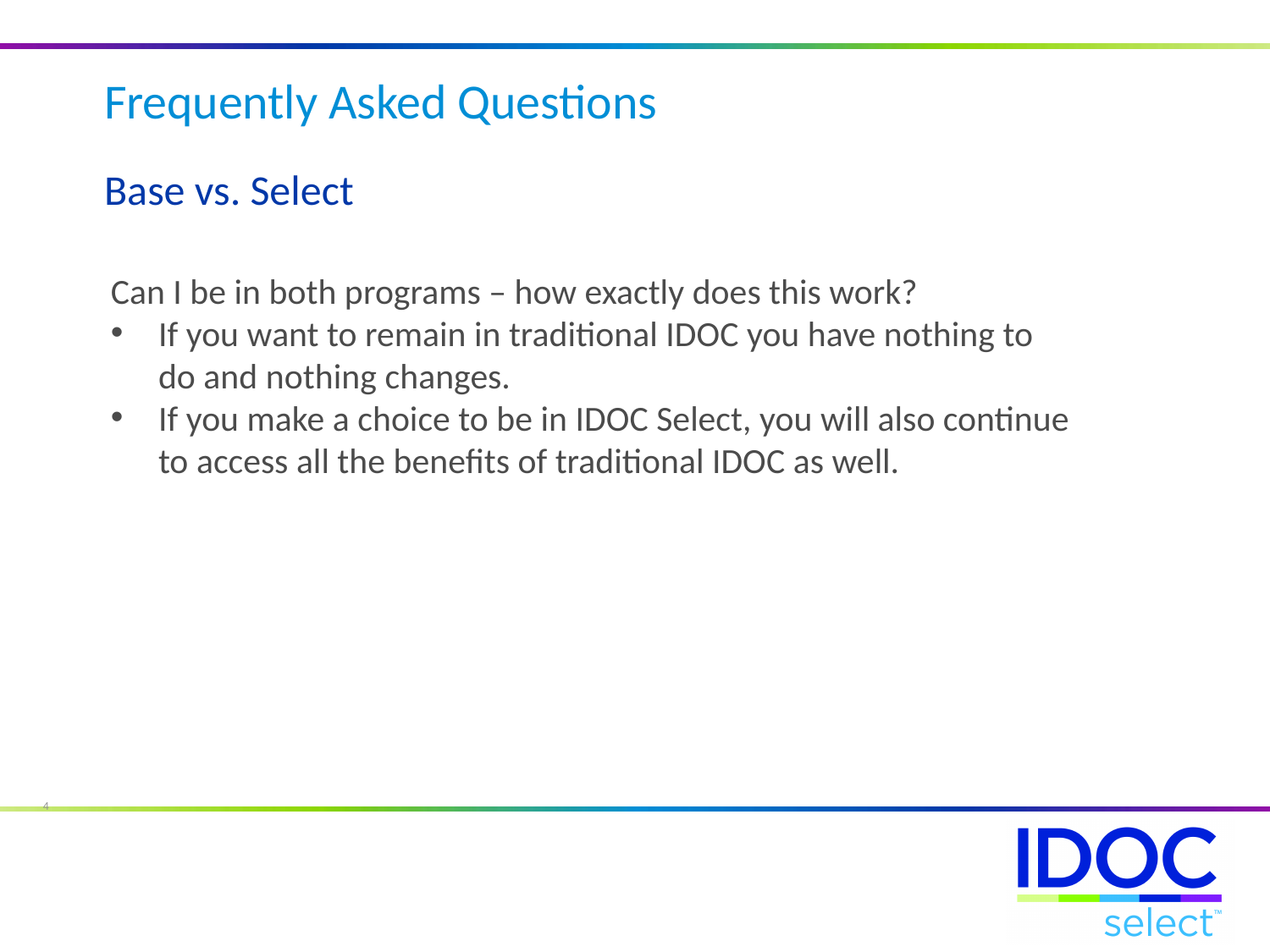

Frequently Asked Questions
Base vs. Select
Can I be in both programs – how exactly does this work?
If you want to remain in traditional IDOC you have nothing to do and nothing changes.
If you make a choice to be in IDOC Select, you will also continue to access all the benefits of traditional IDOC as well.

4